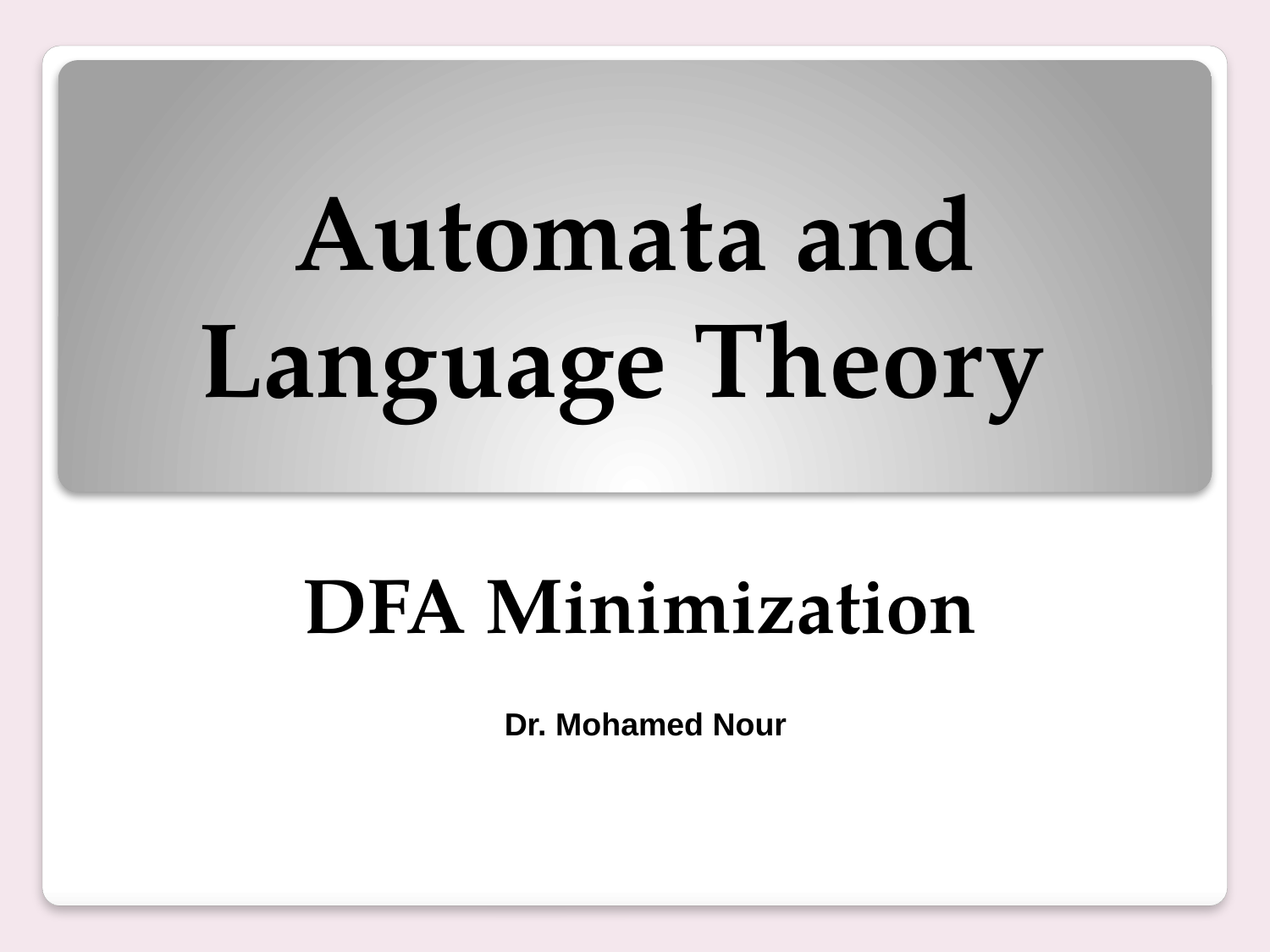

Automata and Language Theory
DFA Minimization
Dr. Mohamed Nour